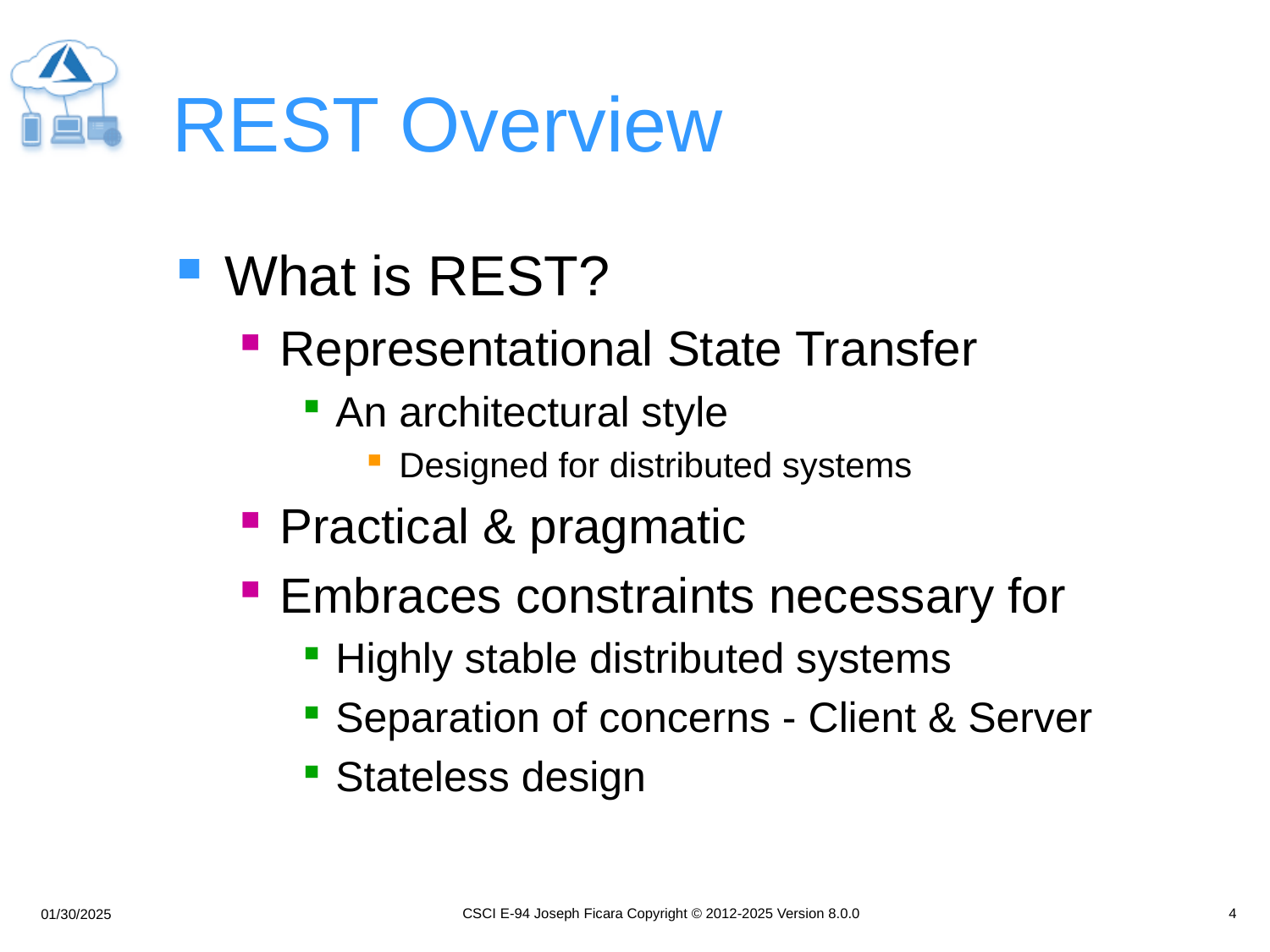

# REST Overview
What is REST?
Representational State Transfer
An architectural style
Designed for distributed systems
Practical & pragmatic
Embraces constraints necessary for
Highly stable distributed systems
Separation of concerns - Client & Server
Stateless design
CSCI E-94 Joseph Ficara Copyright © 2012-2025 Version 8.0.0
4
01/30/2025